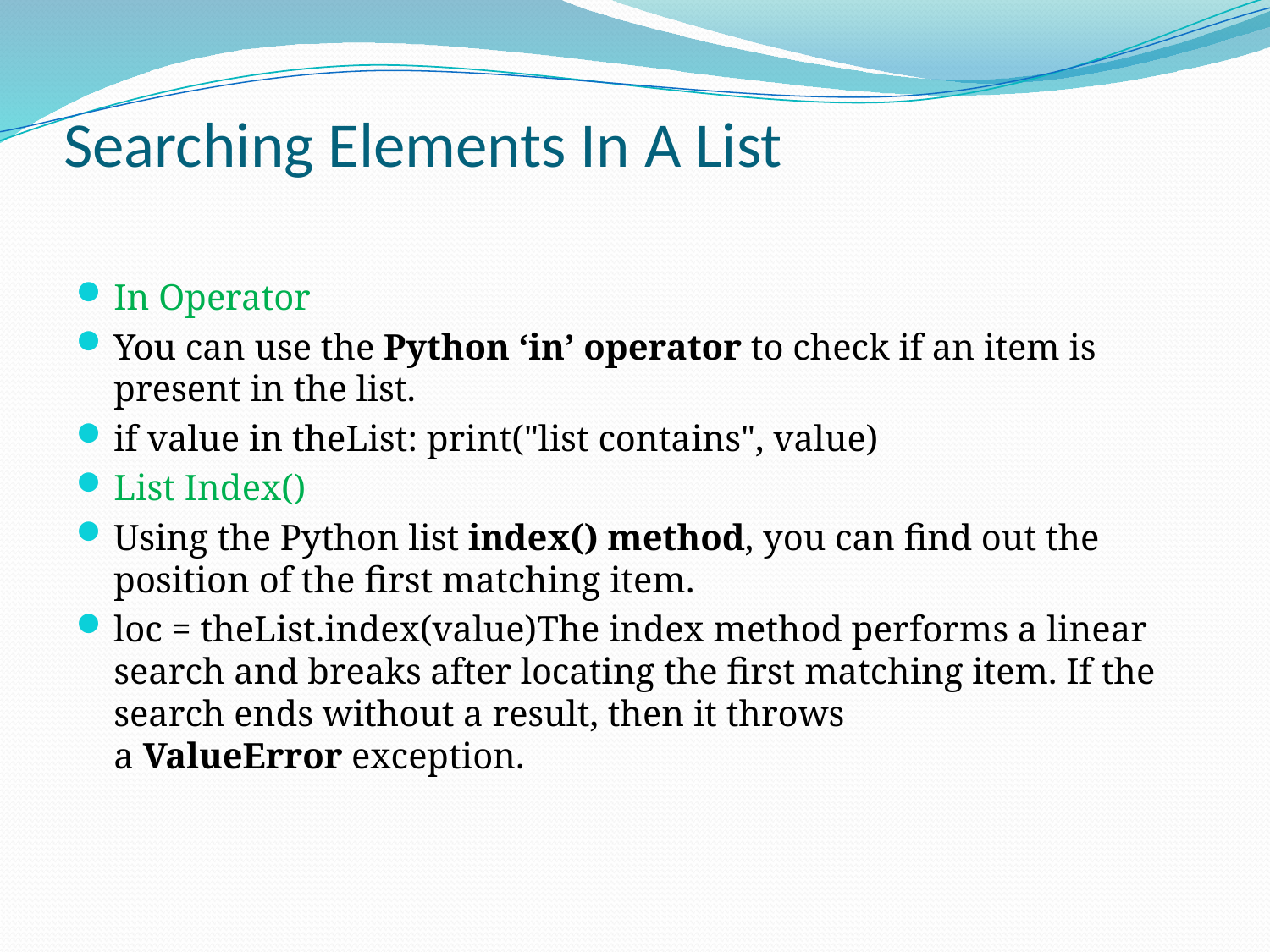

# Searching Elements In A List
In Operator
You can use the Python ‘in’ operator to check if an item is present in the list.
if value in theList: print("list contains", value)
List Index()
Using the Python list index() method, you can find out the position of the first matching item.
loc = theList.index(value)The index method performs a linear search and breaks after locating the first matching item. If the search ends without a result, then it throws a ValueError exception.